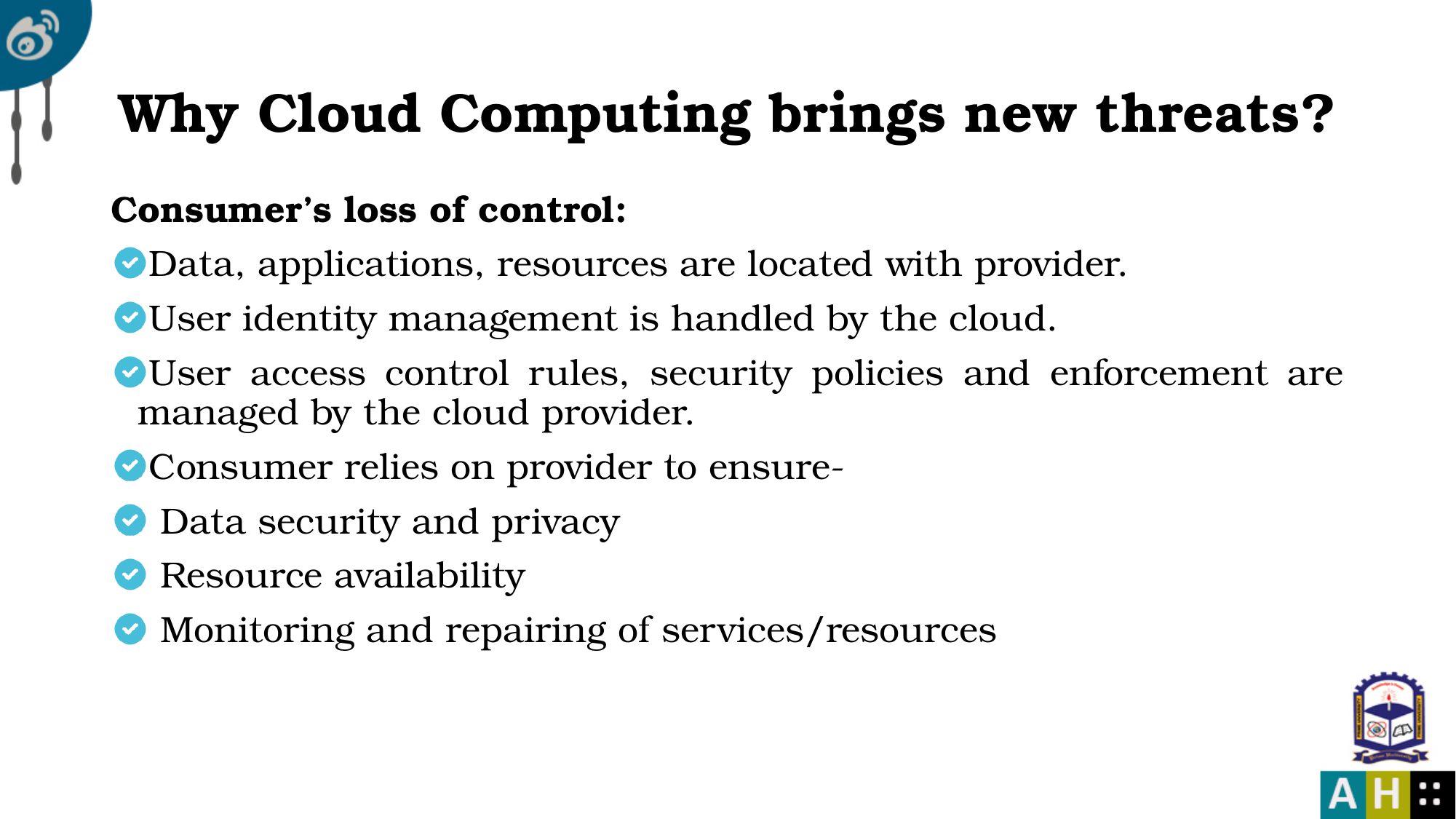

# Why Cloud Computing brings new threats?
Consumer’s loss of control:
Data, applications, resources are located with provider.
User identity management is handled by the cloud.
User access control rules, security policies and enforcement are managed by the cloud provider.
Consumer relies on provider to ensure-
 Data security and privacy
 Resource availability
 Monitoring and repairing of services/resources